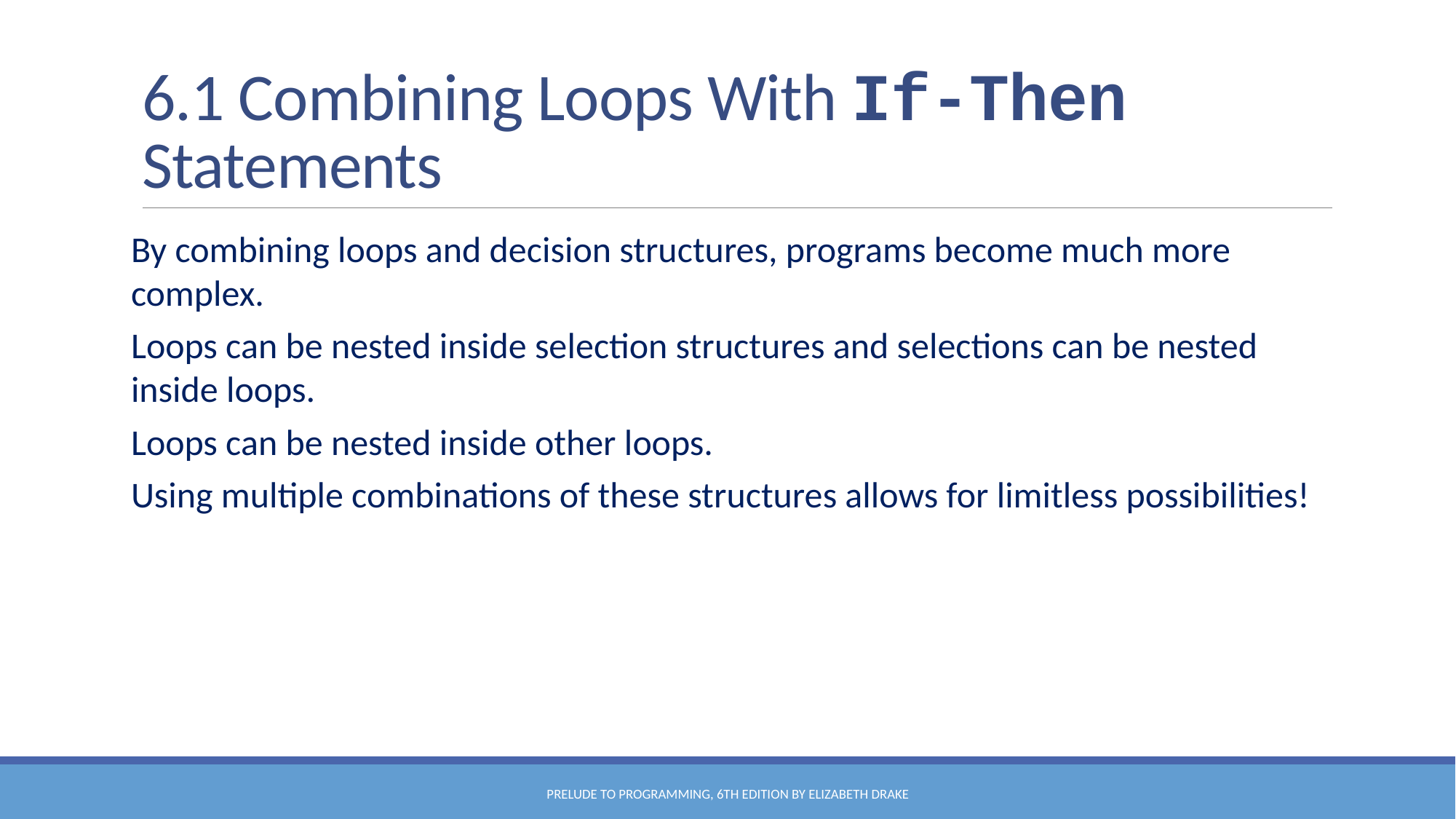

# 6.1 Combining Loops With If-Then Statements
By combining loops and decision structures, programs become much more complex.
Loops can be nested inside selection structures and selections can be nested inside loops.
Loops can be nested inside other loops.
Using multiple combinations of these structures allows for limitless possibilities!
Prelude to Programming, 6th edition by Elizabeth Drake